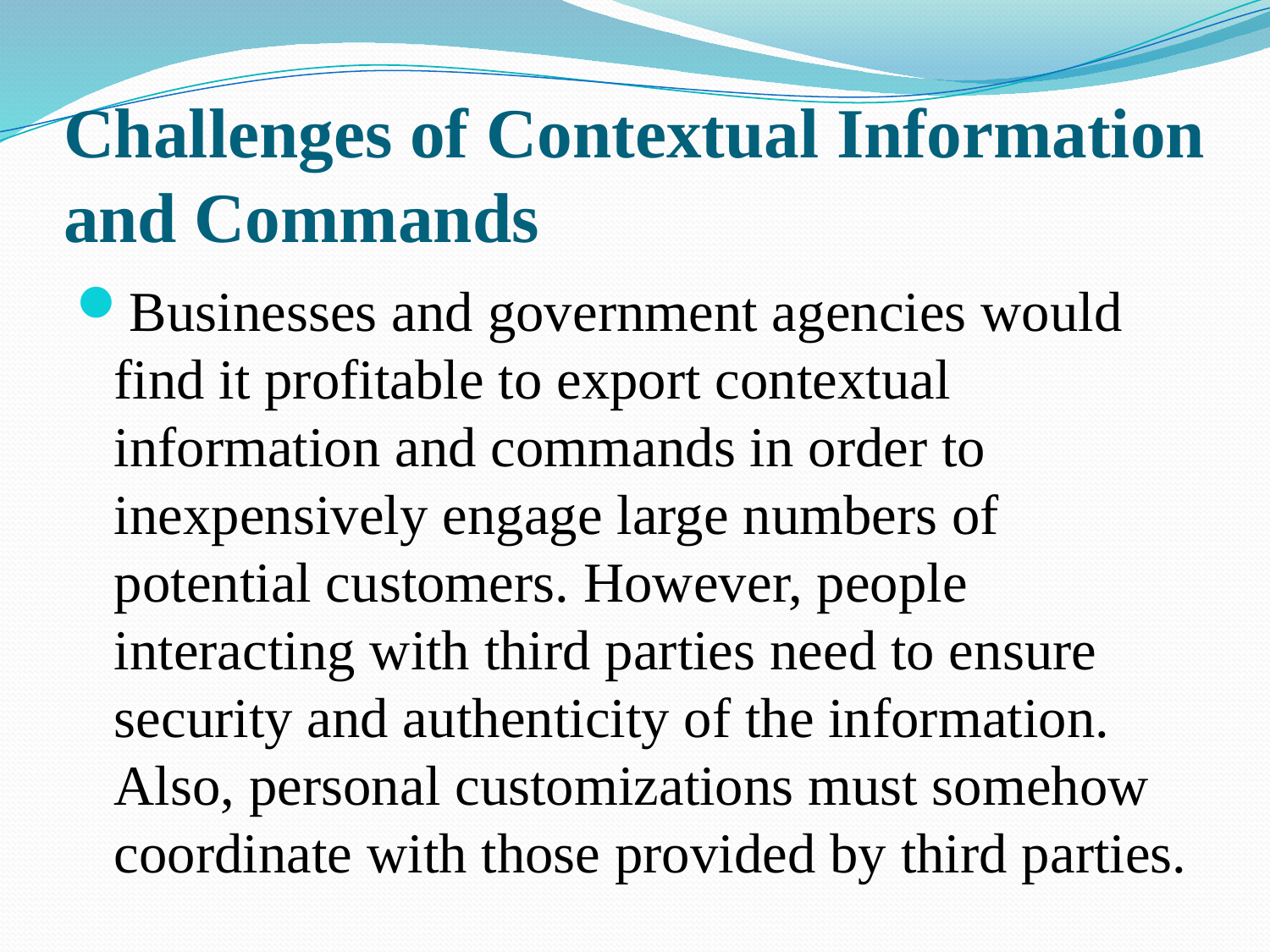

# Challenges of Contextual Information and Commands
Businesses and government agencies would find it profitable to export contextual information and commands in order to inexpensively engage large numbers of potential customers. However, people interacting with third parties need to ensure security and authenticity of the information. Also, personal customizations must somehow coordinate with those provided by third parties.